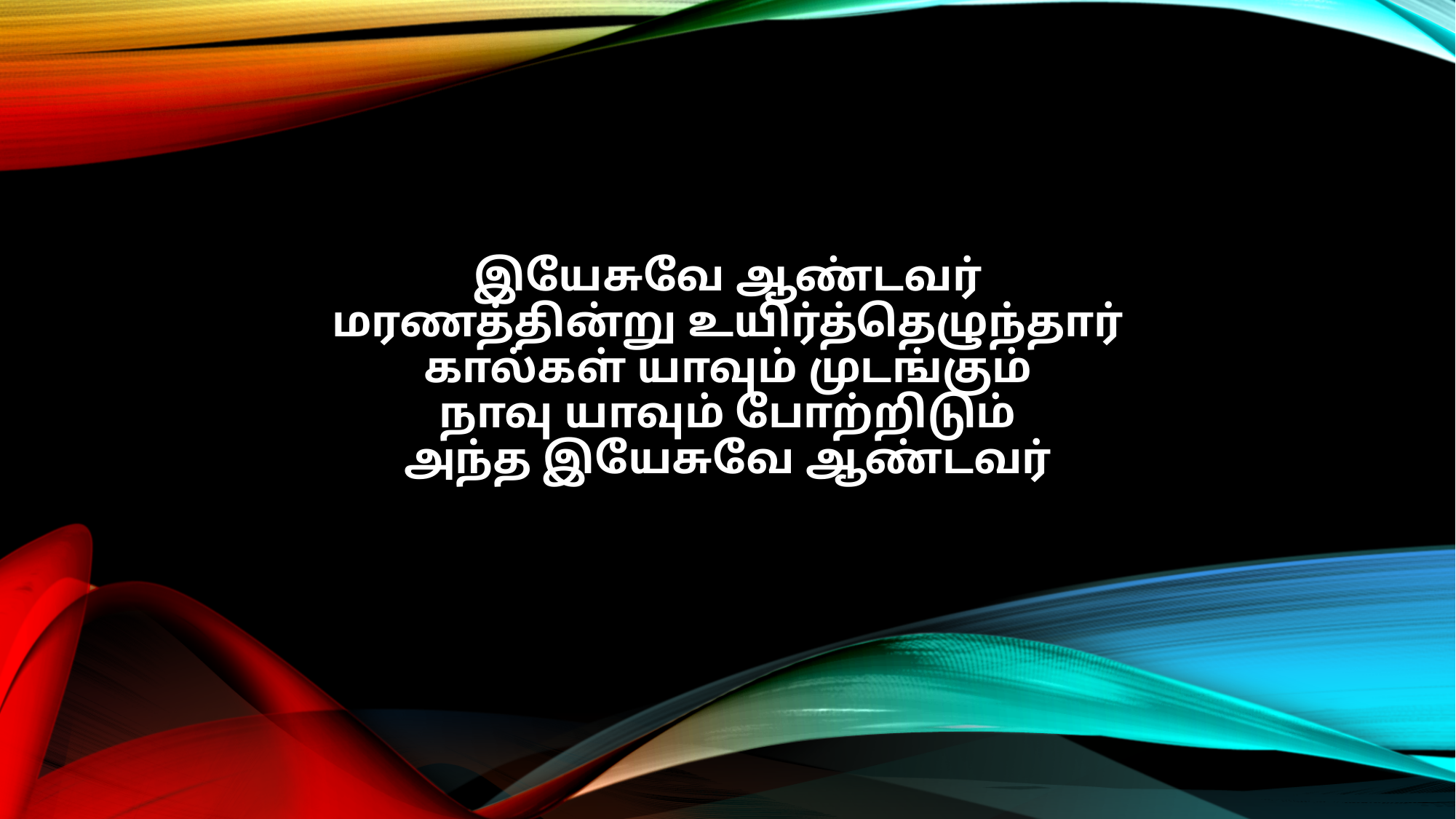

இயேசுவே ஆண்டவர்
மரணத்தின்று உயிர்த்தெழுந்தார்
கால்கள் யாவும் முடங்கும்
நாவு யாவும் போற்றிடும்
அந்த இயேசுவே ஆண்டவர்